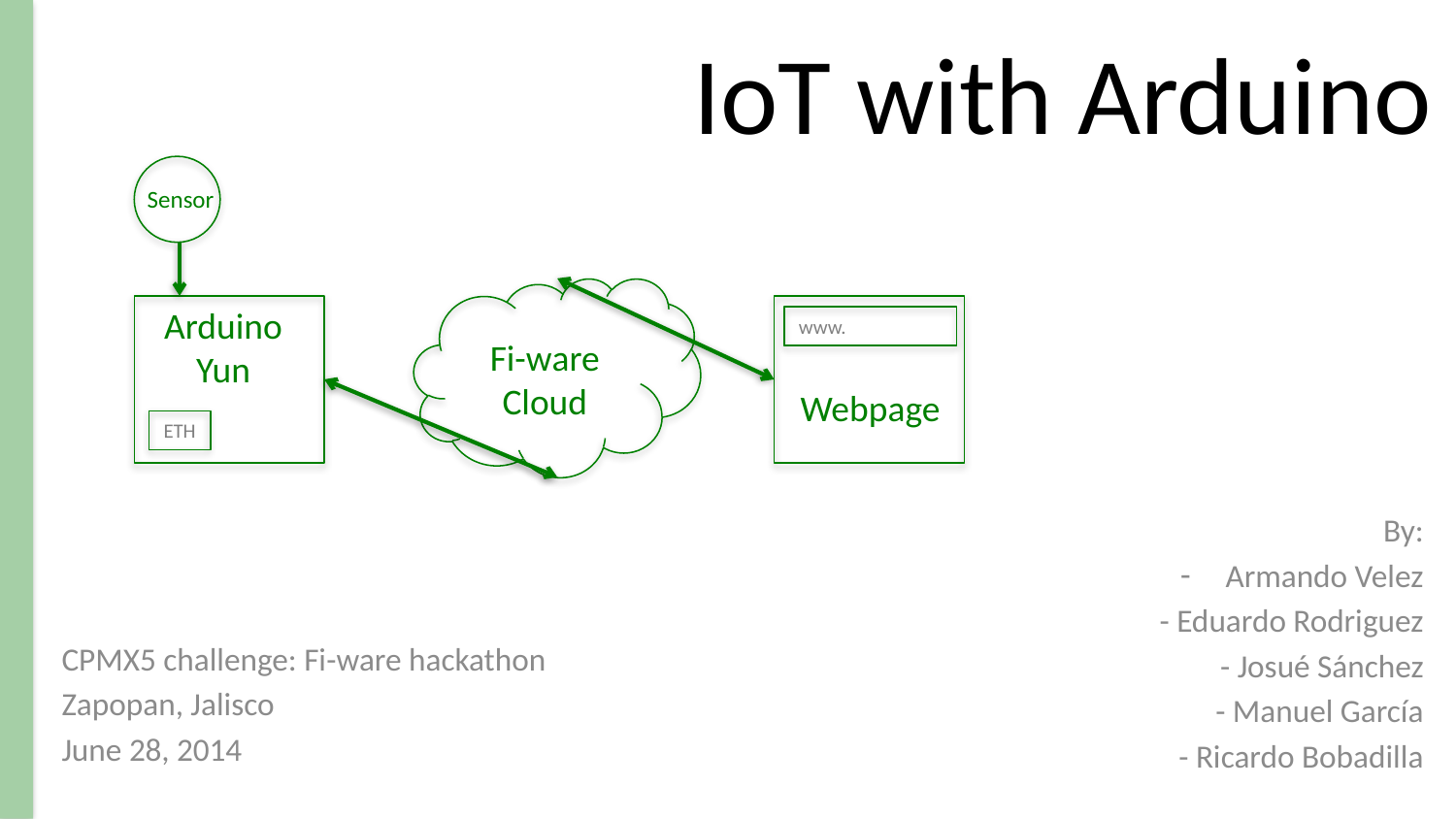

# IoT with Arduino

Sensor

Arduino
Yun

www.
Fi-ware
Cloud
Webpage

ETH
By:
Armando Velez
- Eduardo Rodriguez
- Josué Sánchez
- Manuel García
- Ricardo Bobadilla
CPMX5 challenge: Fi-ware hackathon
Zapopan, Jalisco
June 28, 2014